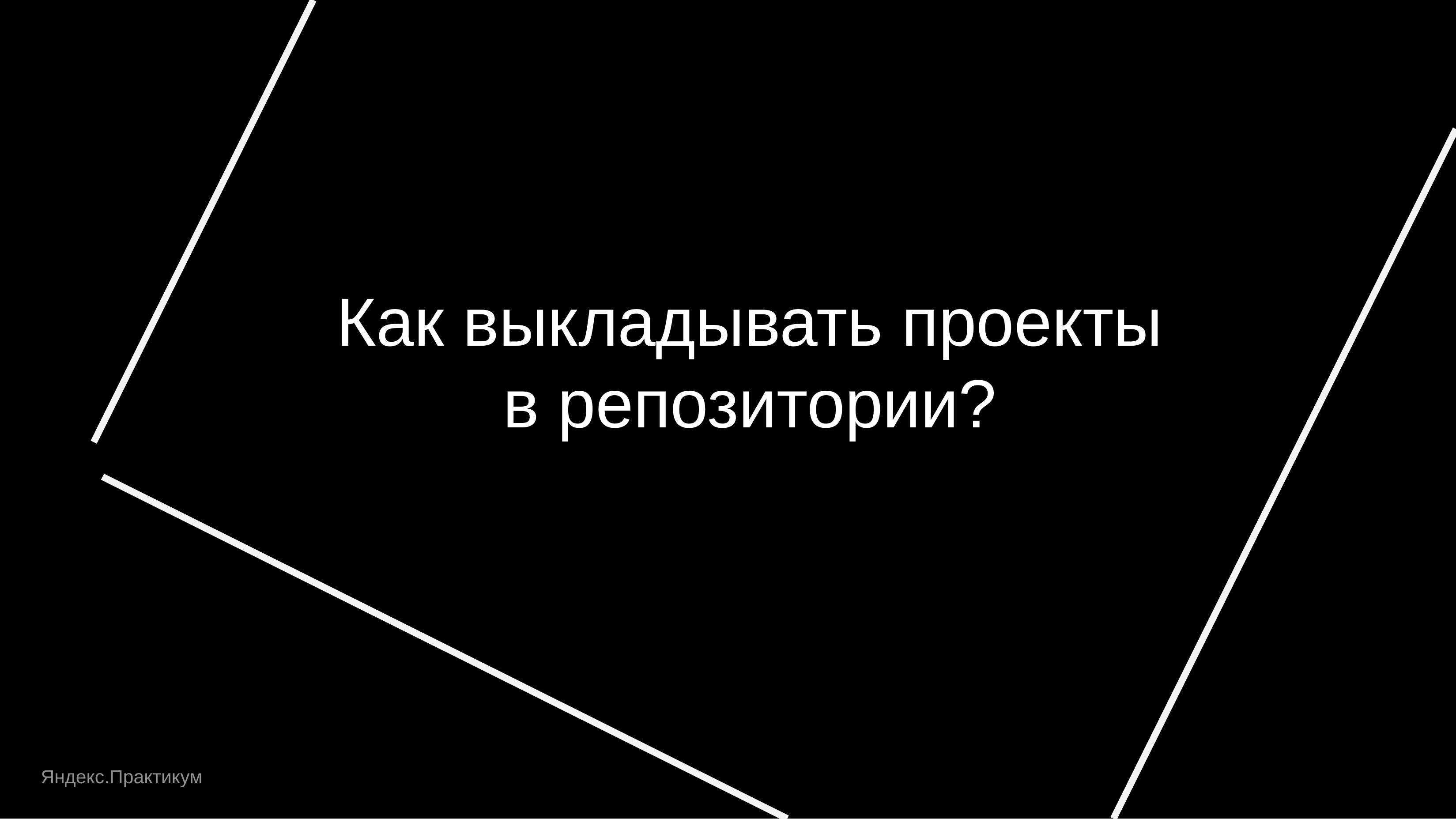

# Как выкладывать проекты в репозитории?

Яндекс.Практикум